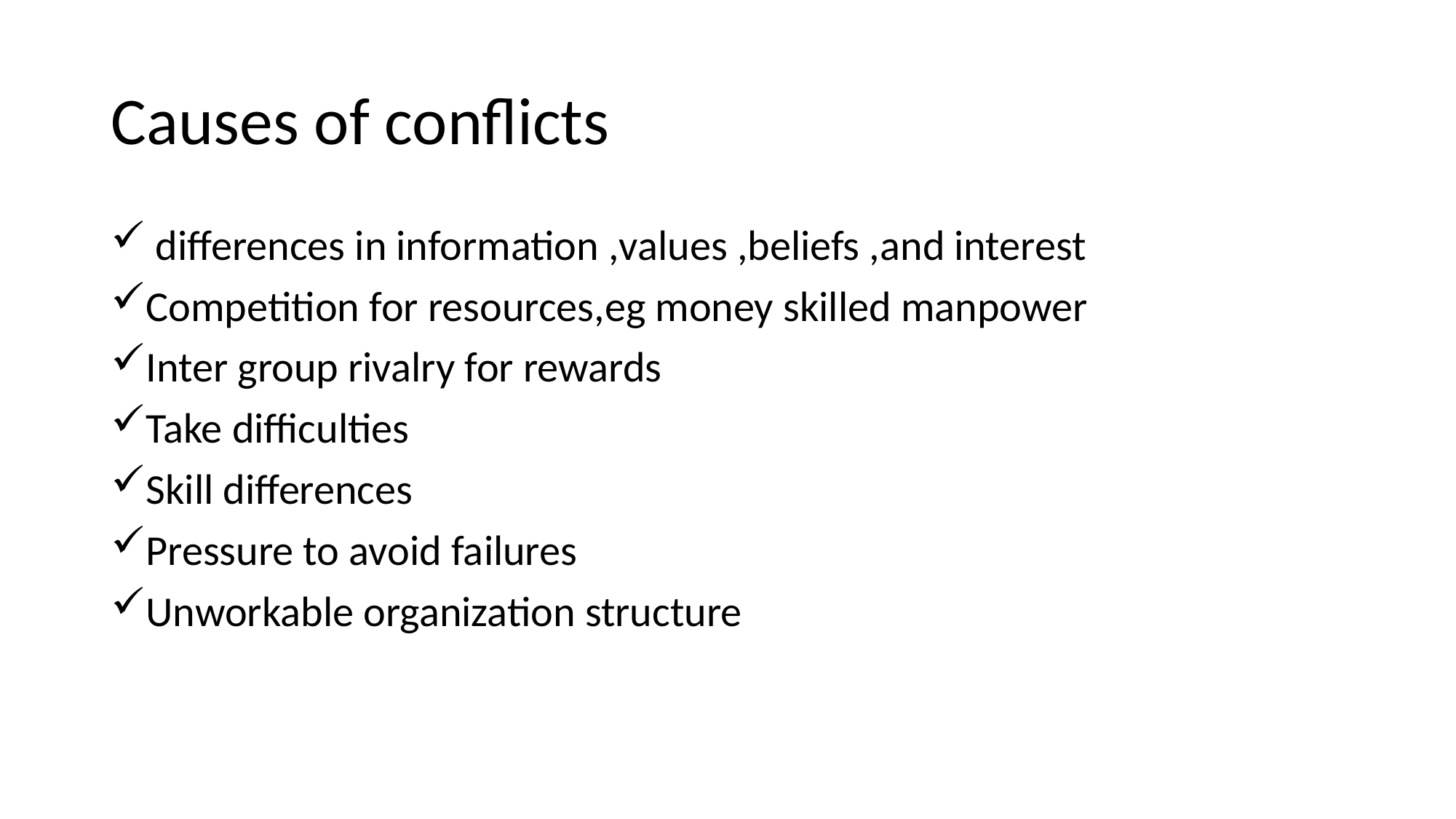

# Causes of conflicts
 differences in information ,values ,beliefs ,and interest
Competition for resources,eg money skilled manpower
Inter group rivalry for rewards
Take difficulties
Skill differences
Pressure to avoid failures
Unworkable organization structure